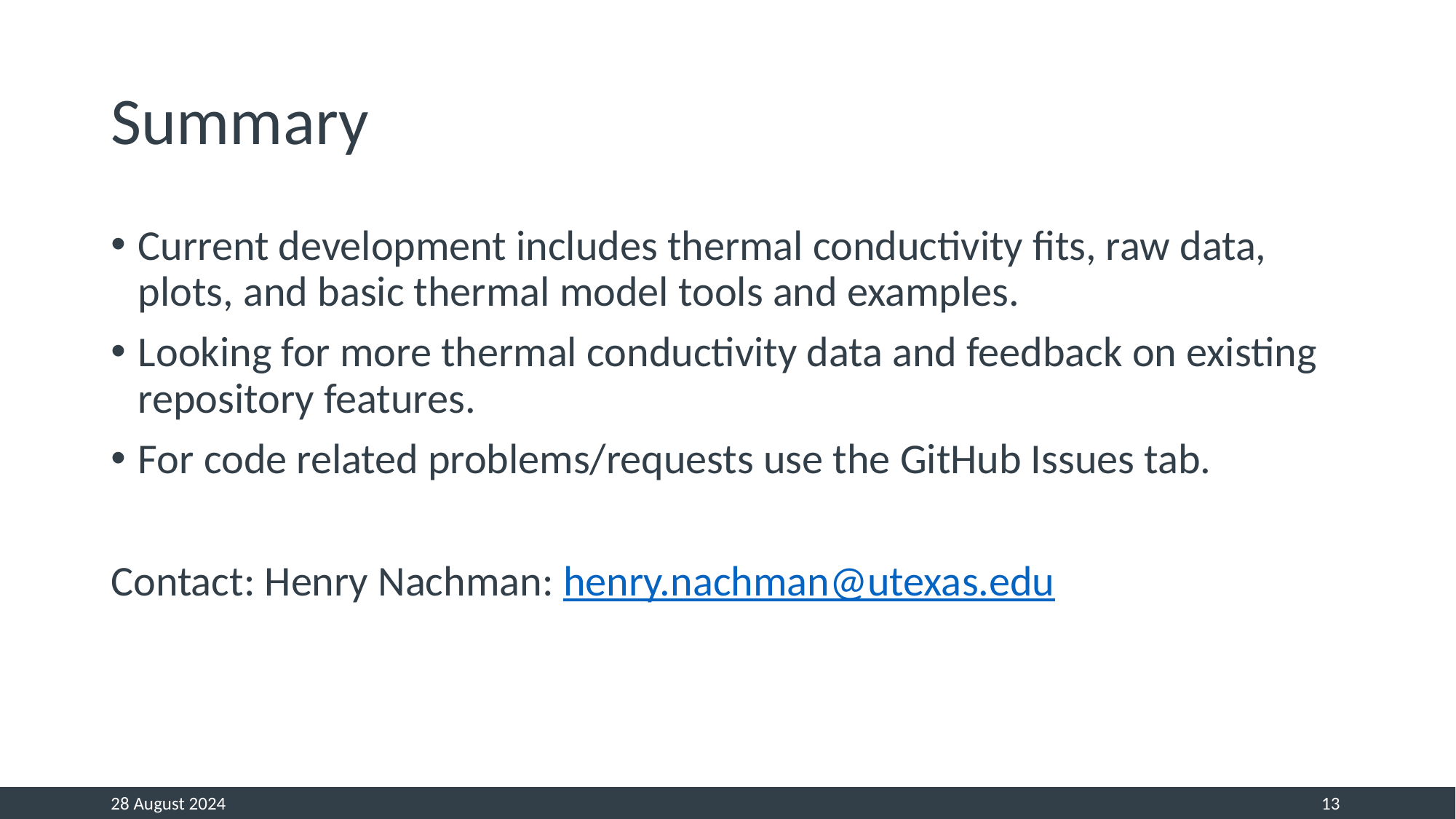

# Summary
Current development includes thermal conductivity fits, raw data, plots, and basic thermal model tools and examples.
Looking for more thermal conductivity data and feedback on existing repository features.
For code related problems/requests use the GitHub Issues tab.

Contact: Henry Nachman: henry.nachman@utexas.edu

28 August 2024
13